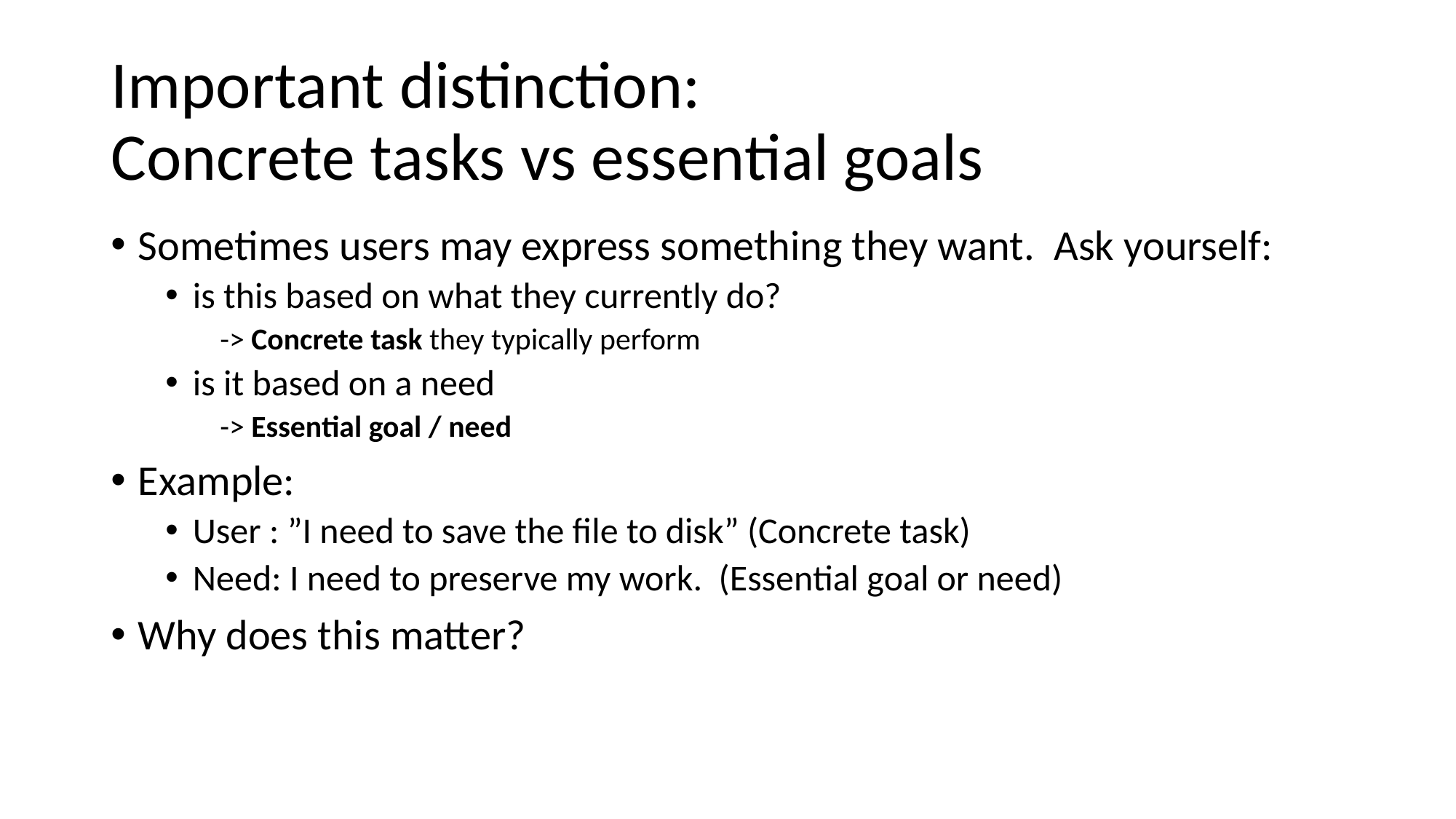

# Important distinction: Concrete tasks vs essential goals
Sometimes users may express something they want.  Ask yourself:
is this based on what they currently do?
-> Concrete task they typically perform
is it based on a need
-> Essential goal / need
Example:
User : ”I need to save the file to disk” (Concrete task)
Need: I need to preserve my work.  (Essential goal or need)
Why does this matter?